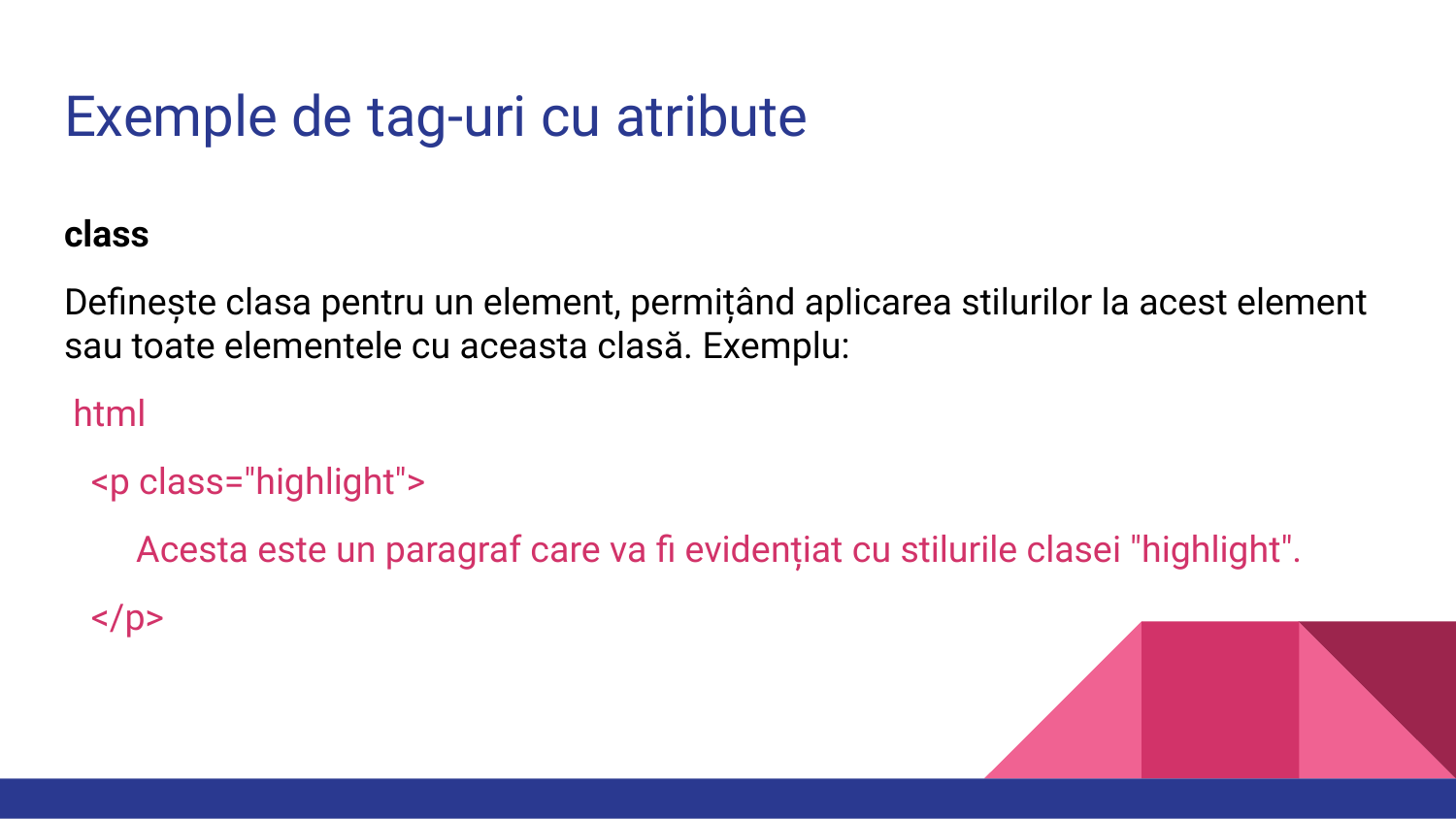

# Exemple de tag-uri cu atribute
class
Definește clasa pentru un element, permițând aplicarea stilurilor la acest element sau toate elementele cu aceasta clasă. Exemplu:
 html
   <p class="highlight">
        Acesta este un paragraf care va fi evidențiat cu stilurile clasei "highlight".
   </p>